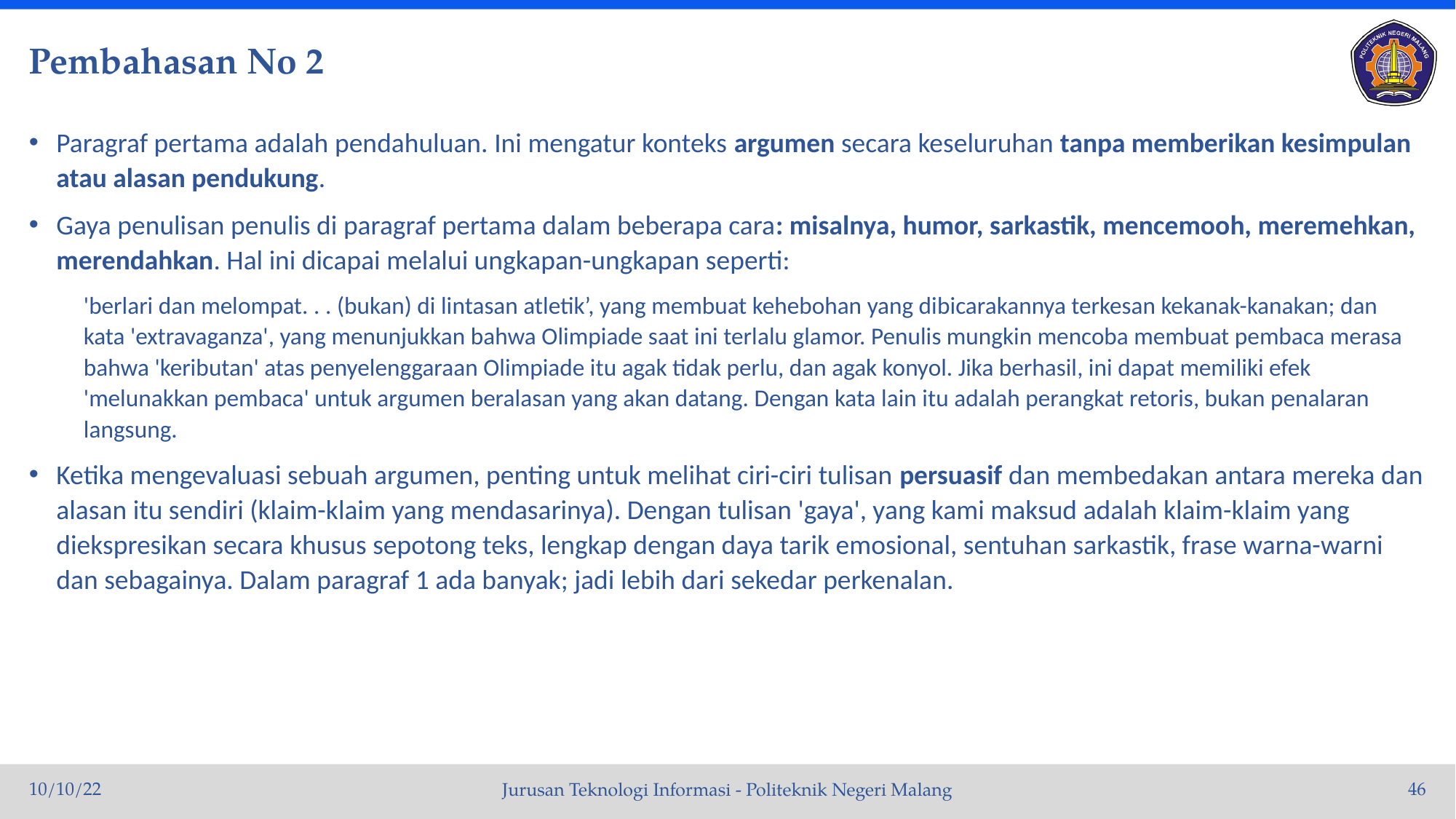

# Pembahasan No 2
Paragraf pertama adalah pendahuluan. Ini mengatur konteks argumen secara keseluruhan tanpa memberikan kesimpulan atau alasan pendukung.
Gaya penulisan penulis di paragraf pertama dalam beberapa cara: misalnya, humor, sarkastik, mencemooh, meremehkan, merendahkan. Hal ini dicapai melalui ungkapan-ungkapan seperti:
'berlari dan melompat. . . (bukan) di lintasan atletik’, yang membuat kehebohan yang dibicarakannya terkesan kekanak-kanakan; dan kata 'extravaganza', yang menunjukkan bahwa Olimpiade saat ini terlalu glamor. Penulis mungkin mencoba membuat pembaca merasa bahwa 'keributan' atas penyelenggaraan Olimpiade itu agak tidak perlu, dan agak konyol. Jika berhasil, ini dapat memiliki efek 'melunakkan pembaca' untuk argumen beralasan yang akan datang. Dengan kata lain itu adalah perangkat retoris, bukan penalaran langsung.
Ketika mengevaluasi sebuah argumen, penting untuk melihat ciri-ciri tulisan persuasif dan membedakan antara mereka dan alasan itu sendiri (klaim-klaim yang mendasarinya). Dengan tulisan 'gaya', yang kami maksud adalah klaim-klaim yang diekspresikan secara khusus sepotong teks, lengkap dengan daya tarik emosional, sentuhan sarkastik, frase warna-warni dan sebagainya. Dalam paragraf 1 ada banyak; jadi lebih dari sekedar perkenalan.
10/10/22
46
Jurusan Teknologi Informasi - Politeknik Negeri Malang